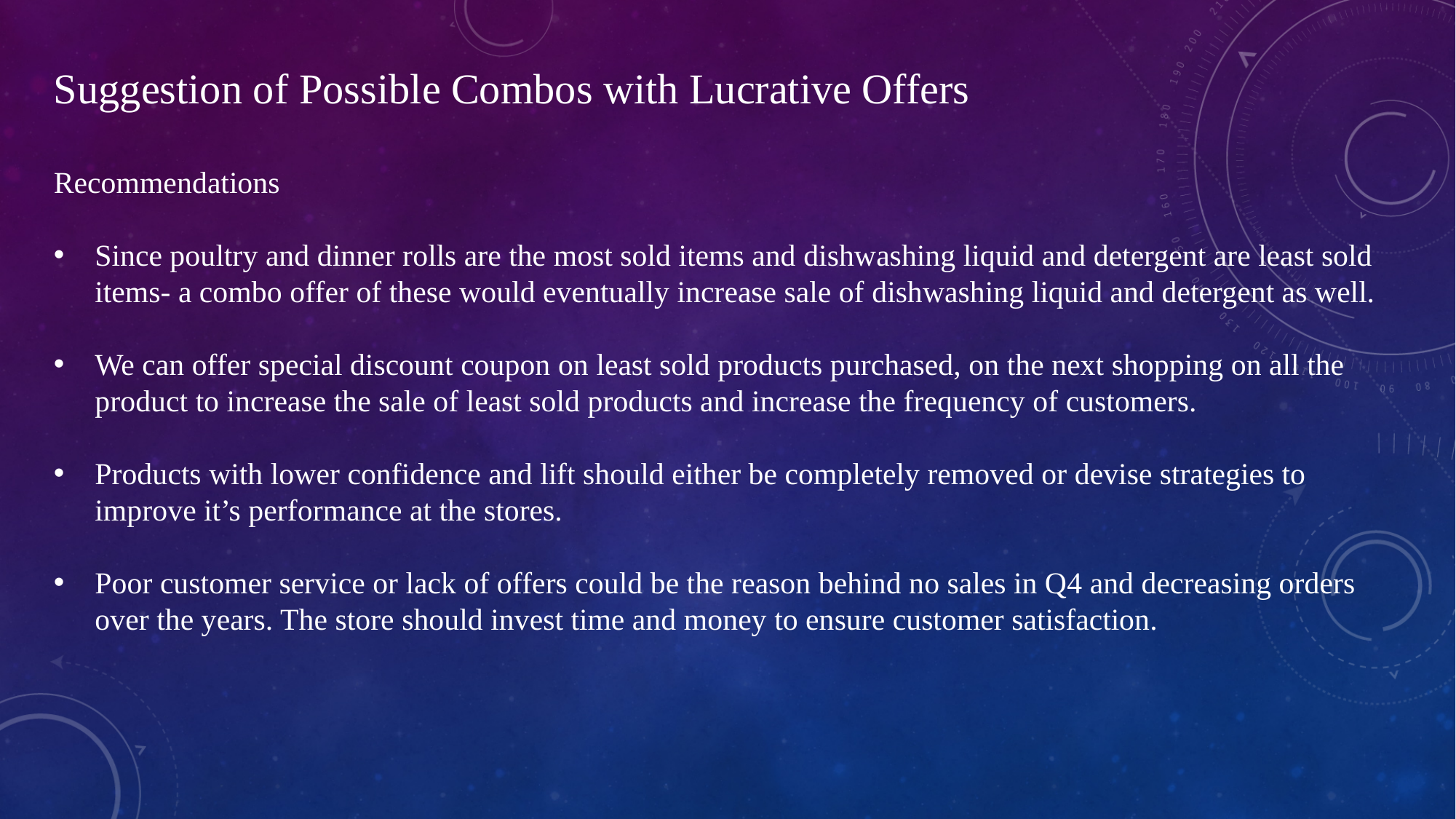

Suggestion of Possible Combos with Lucrative Offers

Recommendations

Since poultry and dinner rolls are the most sold items and dishwashing liquid and detergent are least sold items- a combo offer of these would eventually increase sale of dishwashing liquid and detergent as well.

We can offer special discount coupon on least sold products purchased, on the next shopping on all the product to increase the sale of least sold products and increase the frequency of customers.

Products with lower confidence and lift should either be completely removed or devise strategies to improve it’s performance at the stores.

Poor customer service or lack of offers could be the reason behind no sales in Q4 and decreasing orders over the years. The store should invest time and money to ensure customer satisfaction.